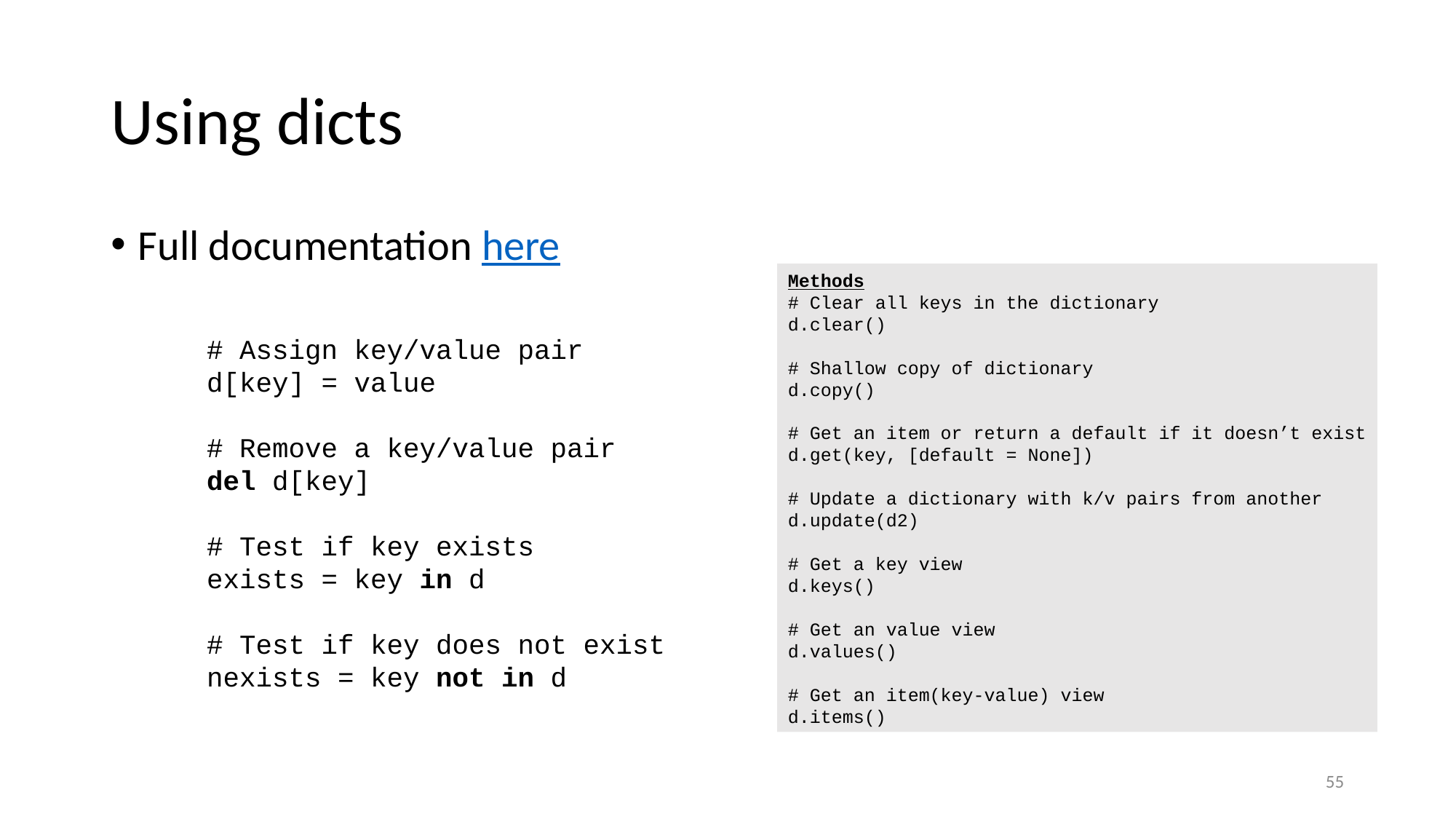

# Using dicts
Full documentation here
Methods
# Clear all keys in the dictionary
d.clear()

# Shallow copy of dictionary
d.copy()

# Get an item or return a default if it doesn’t exist
d.get(key, [default = None])

# Update a dictionary with k/v pairs from another
d.update(d2)

# Get a key view
d.keys()

# Get an value view
d.values()

# Get an item(key-value) view
d.items()
# Assign key/value pair
d[key] = value

# Remove a key/value pair
del d[key]

# Test if key exists
exists = key in d

# Test if key does not exist
nexists = key not in d
55